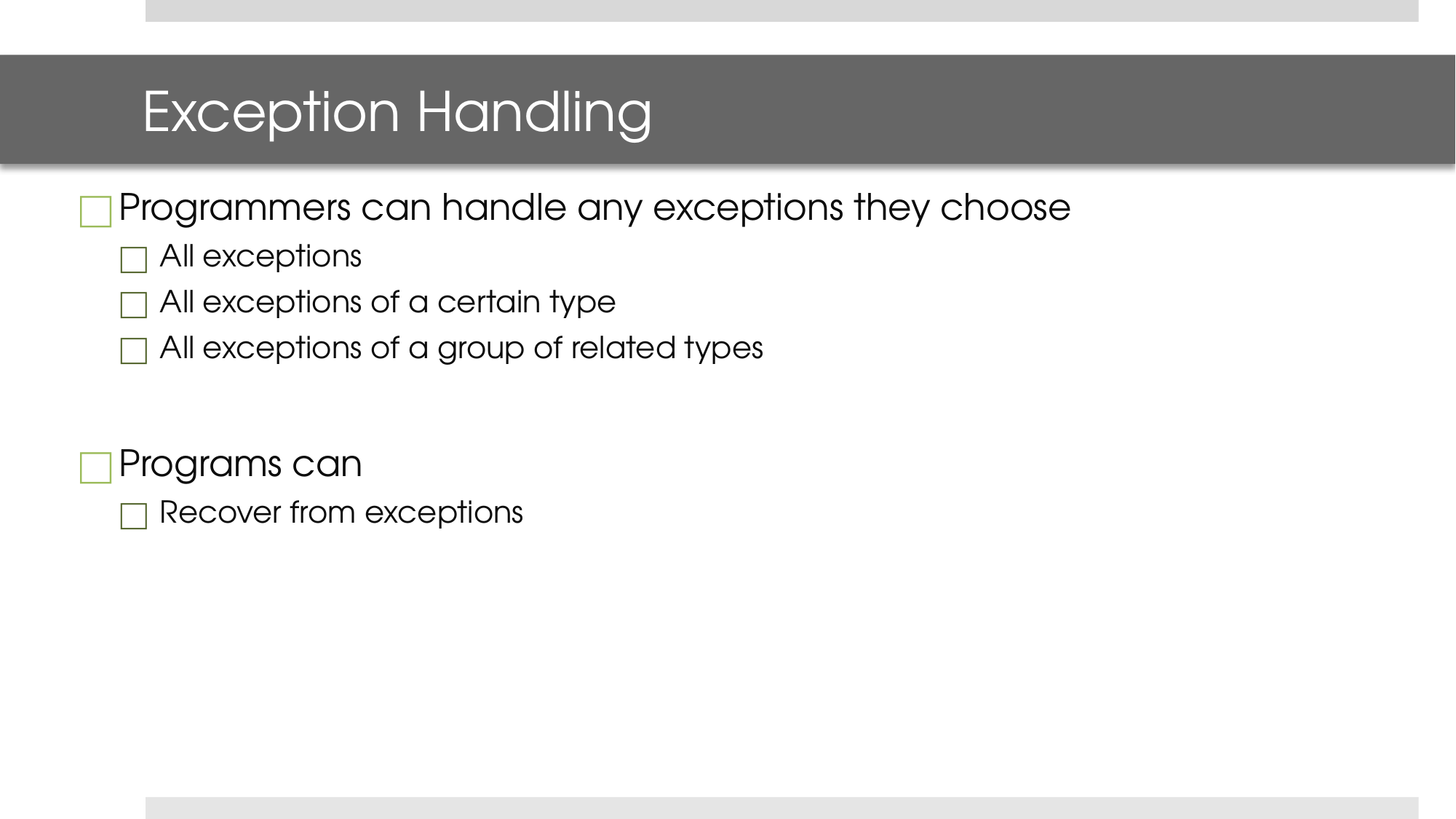

# Exception Handling
Programmers can handle any exceptions they choose
All exceptions
All exceptions of a certain type
All exceptions of a group of related types

Programs can
Recover from exceptions